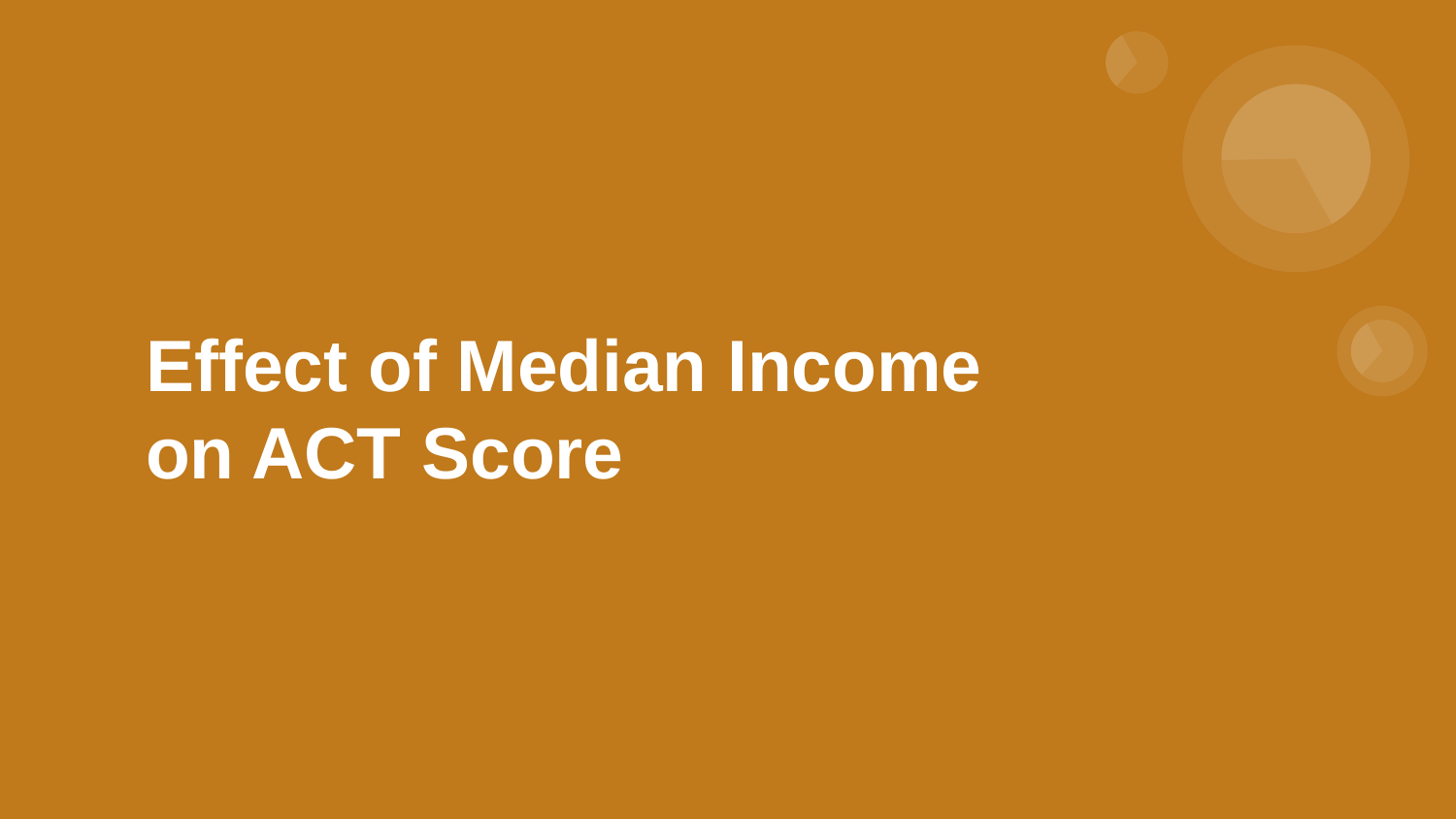

# Effect of Median Income on ACT Score